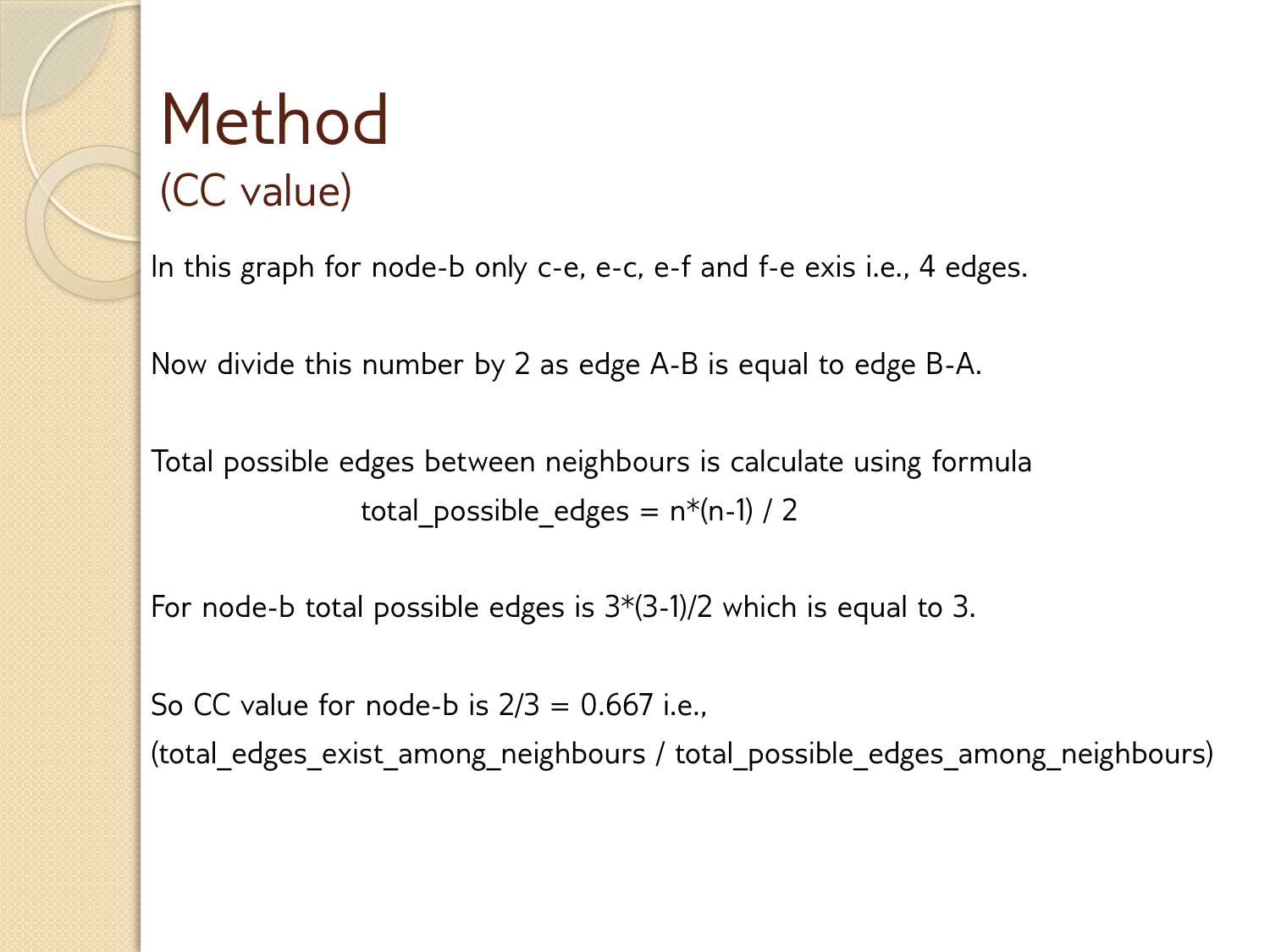

# Method (CC value)
In this graph for node-b only c-e, e-c, e-f and f-e exis i.e., 4 edges.

Now divide this number by 2 as edge A-B is equal to edge B-A.

Total possible edges between neighbours is calculate using formula
                      total_possible_edges = n*(n-1) / 2

For node-b total possible edges is 3*(3-1)/2 which is equal to 3.

So CC value for node-b is 2/3 = 0.667 i.e.,
(total_edges_exist_among_neighbours / total_possible_edges_among_neighbours)